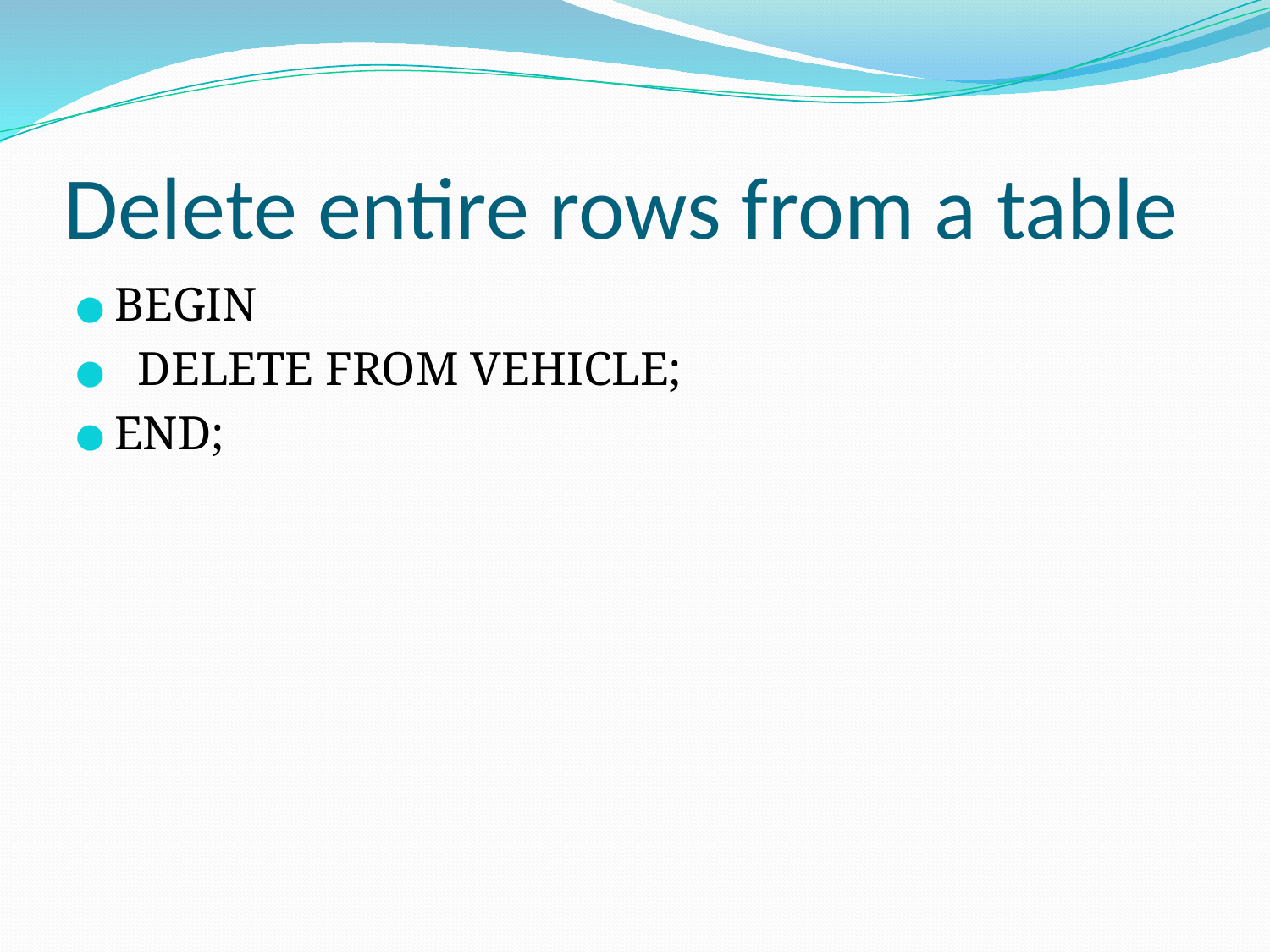

# Delete entire rows from a table
BEGIN
  DELETE FROM VEHICLE;
END;